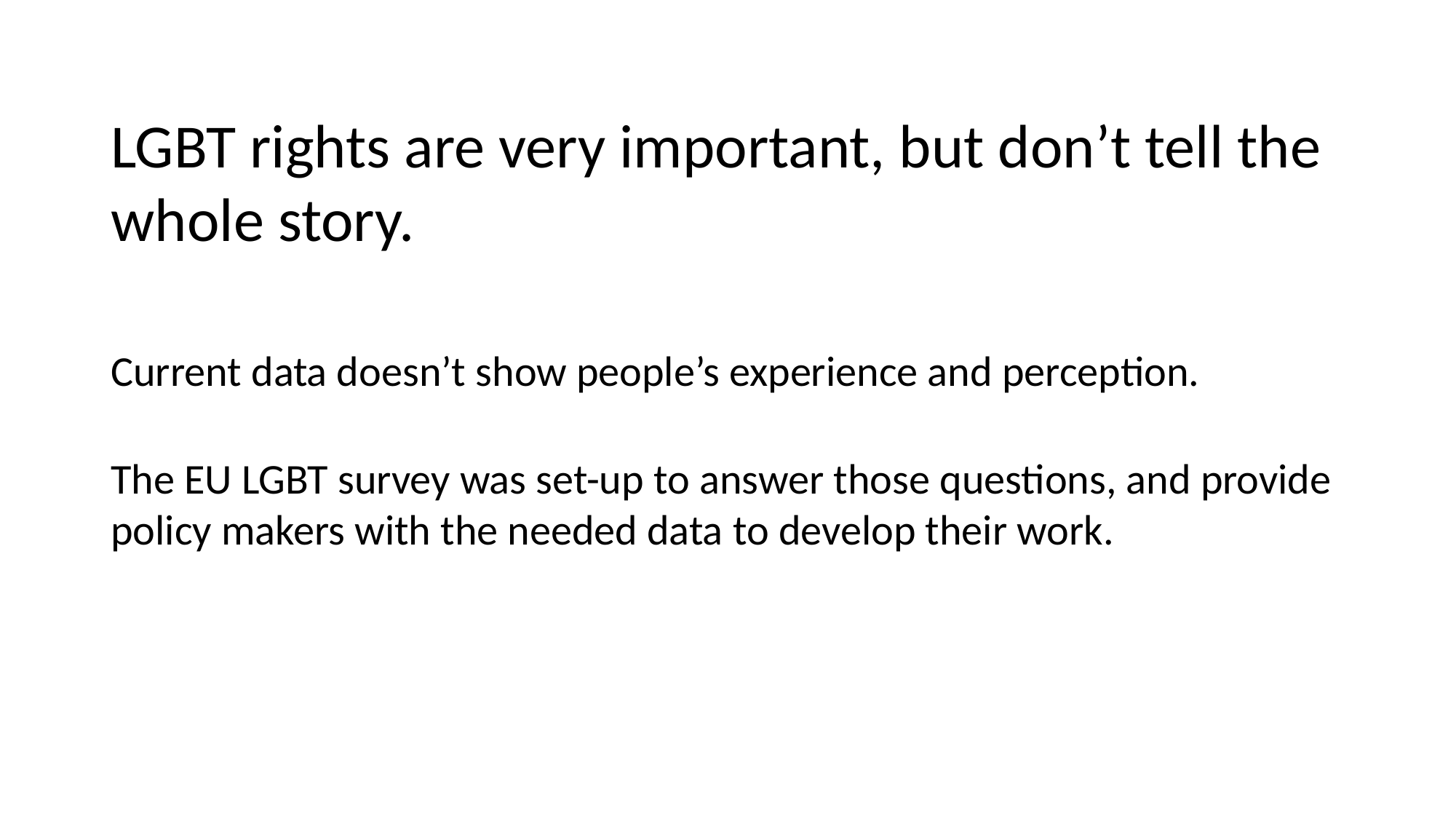

# LGBT rights are very important, but don’t tell the whole story.
Current data doesn’t show people’s experience and perception.

The EU LGBT survey was set-up to answer those questions, and provide policy makers with the needed data to develop their work.